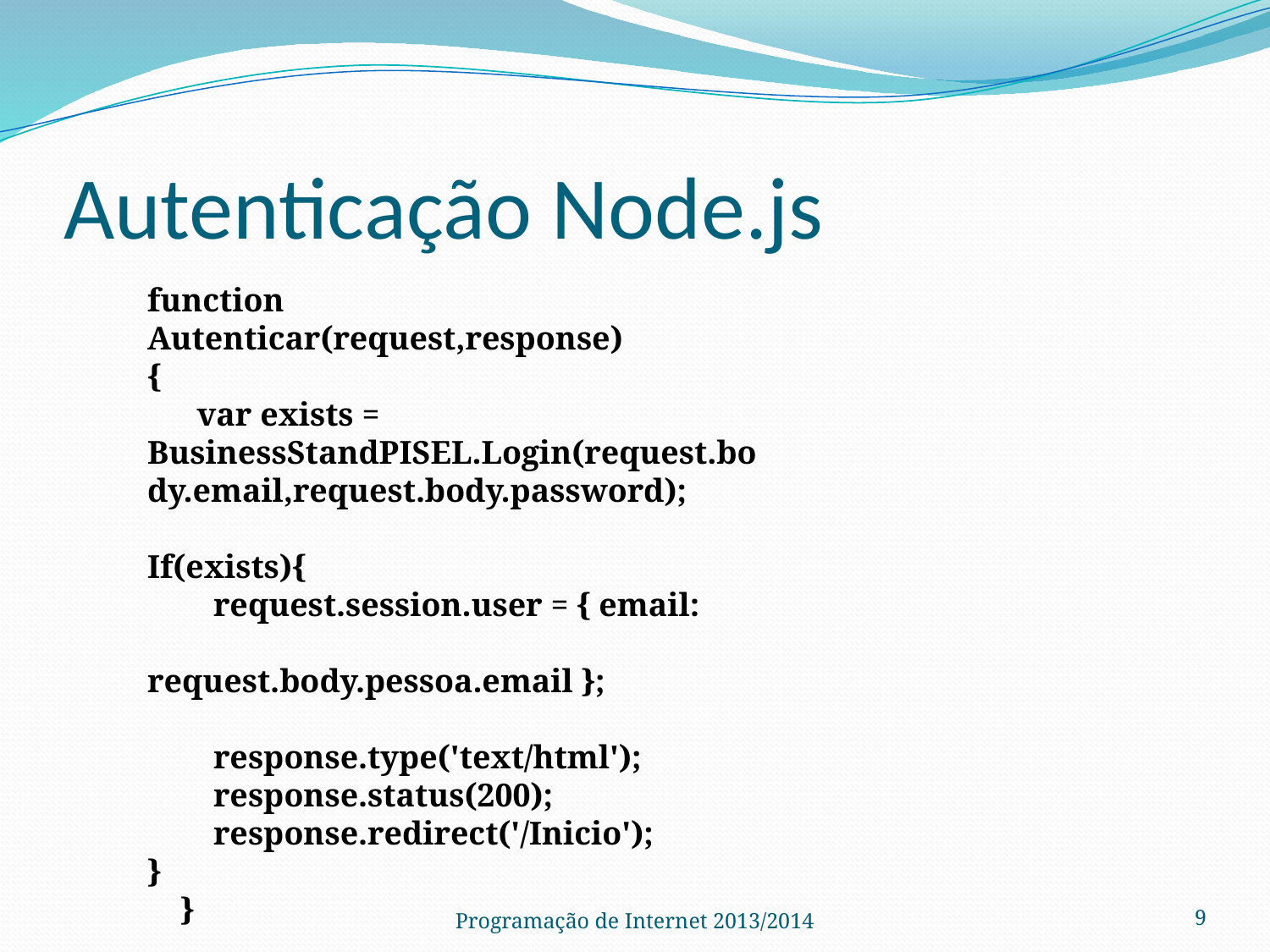

# Autenticação Node.js

function Autenticar(request,response)
{
      var exists = BusinessStandPISEL.Login(request.body.email,request.body.password);

If(exists){
        request.session.user = { email: 		request.body.pessoa.email };

        response.type('text/html');
        response.status(200);
        response.redirect('/Inicio');
}
    }
Programação de Internet 2013/2014
9